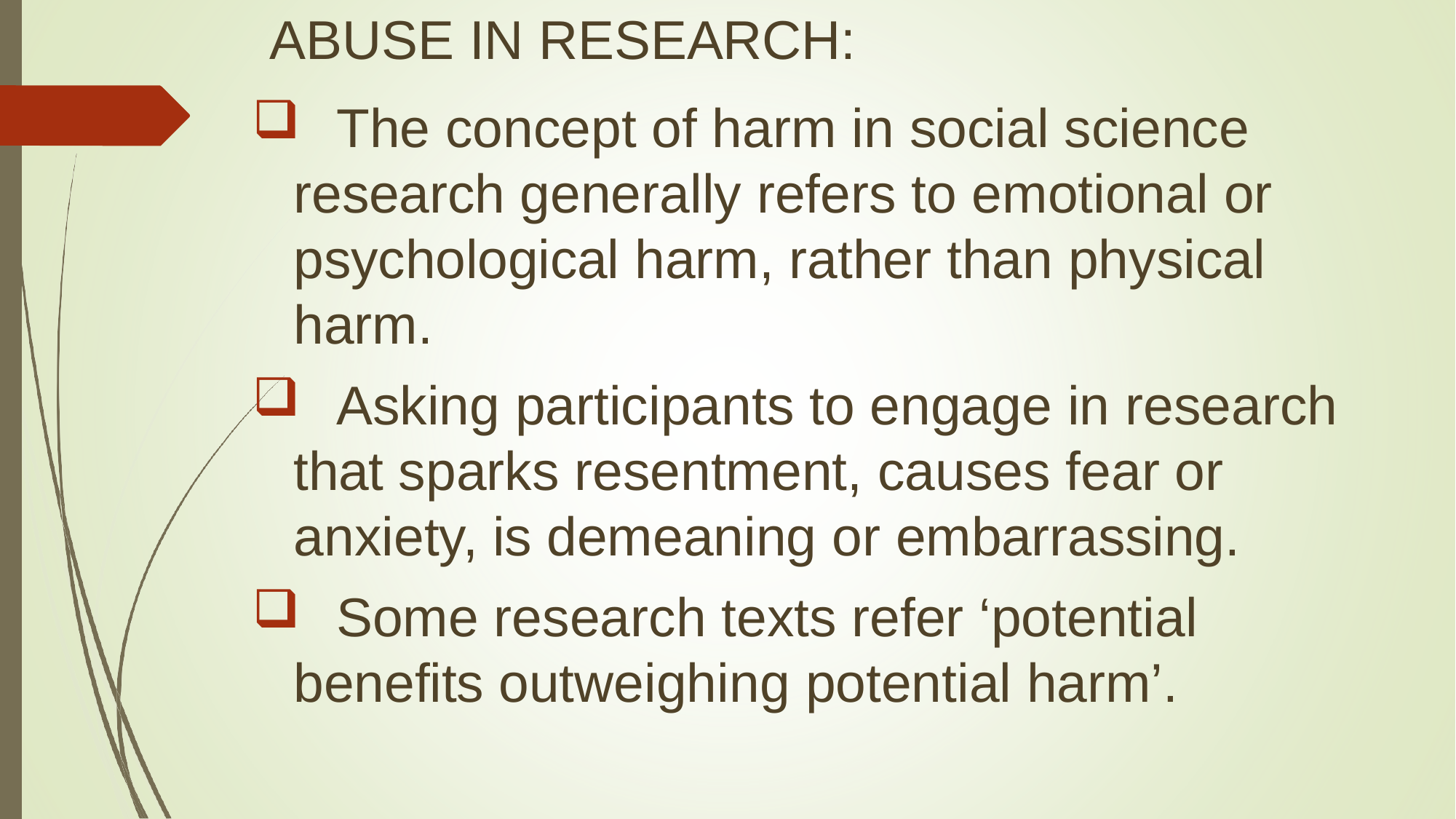

ABUSE IN RESEARCH:
	The concept of harm in social science research generally refers to emotional or psychological harm, rather than physical harm.
	Asking participants to engage in research that sparks resentment, causes fear or anxiety, is demeaning or embarrassing.
	Some research texts refer ‘potential benefits outweighing potential harm’.